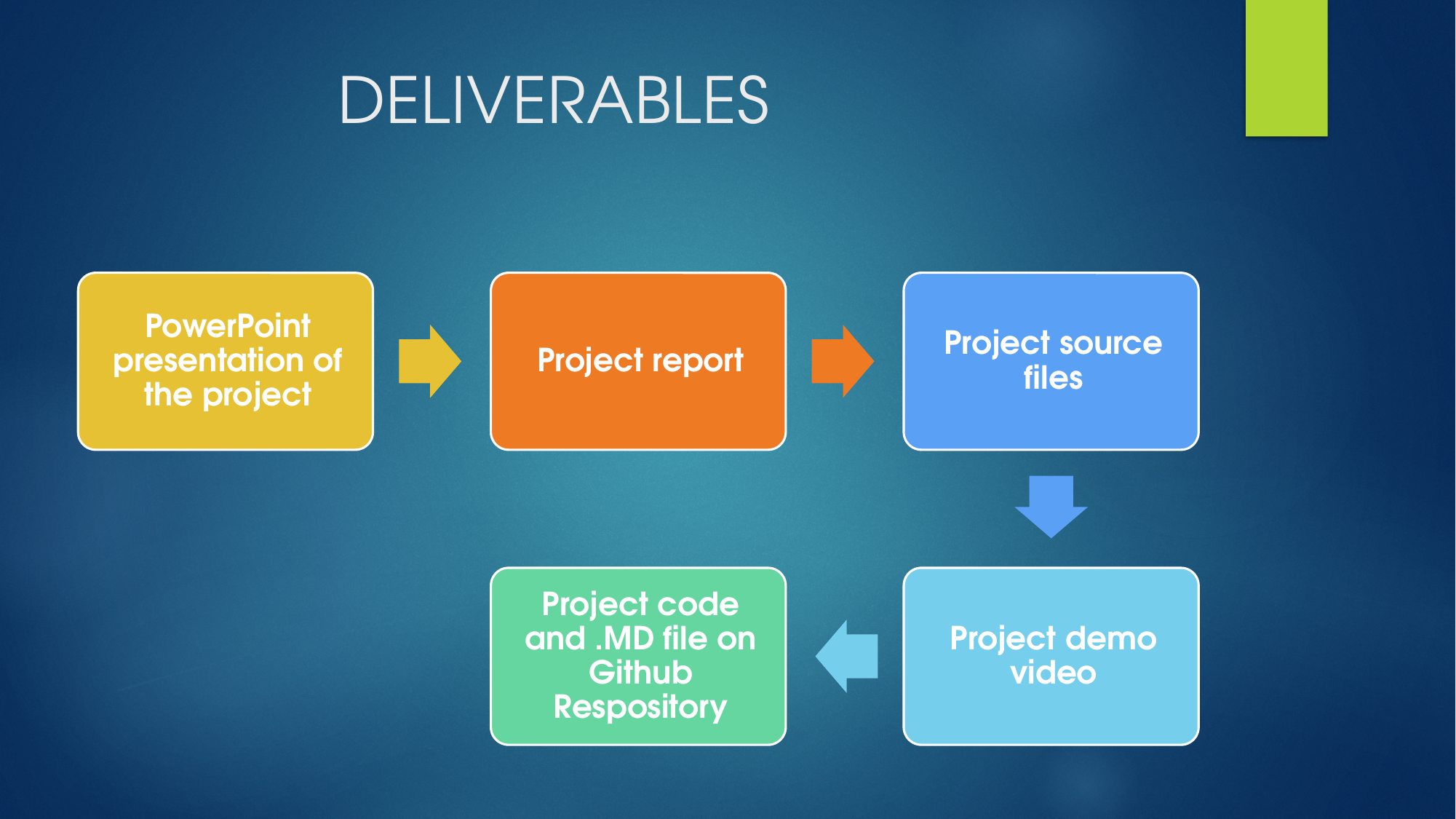

# DELIVERABLES
PowerPoint presentation of the project

Project report

Project source files

Project demo video

Project code and .MD file on Github Respository